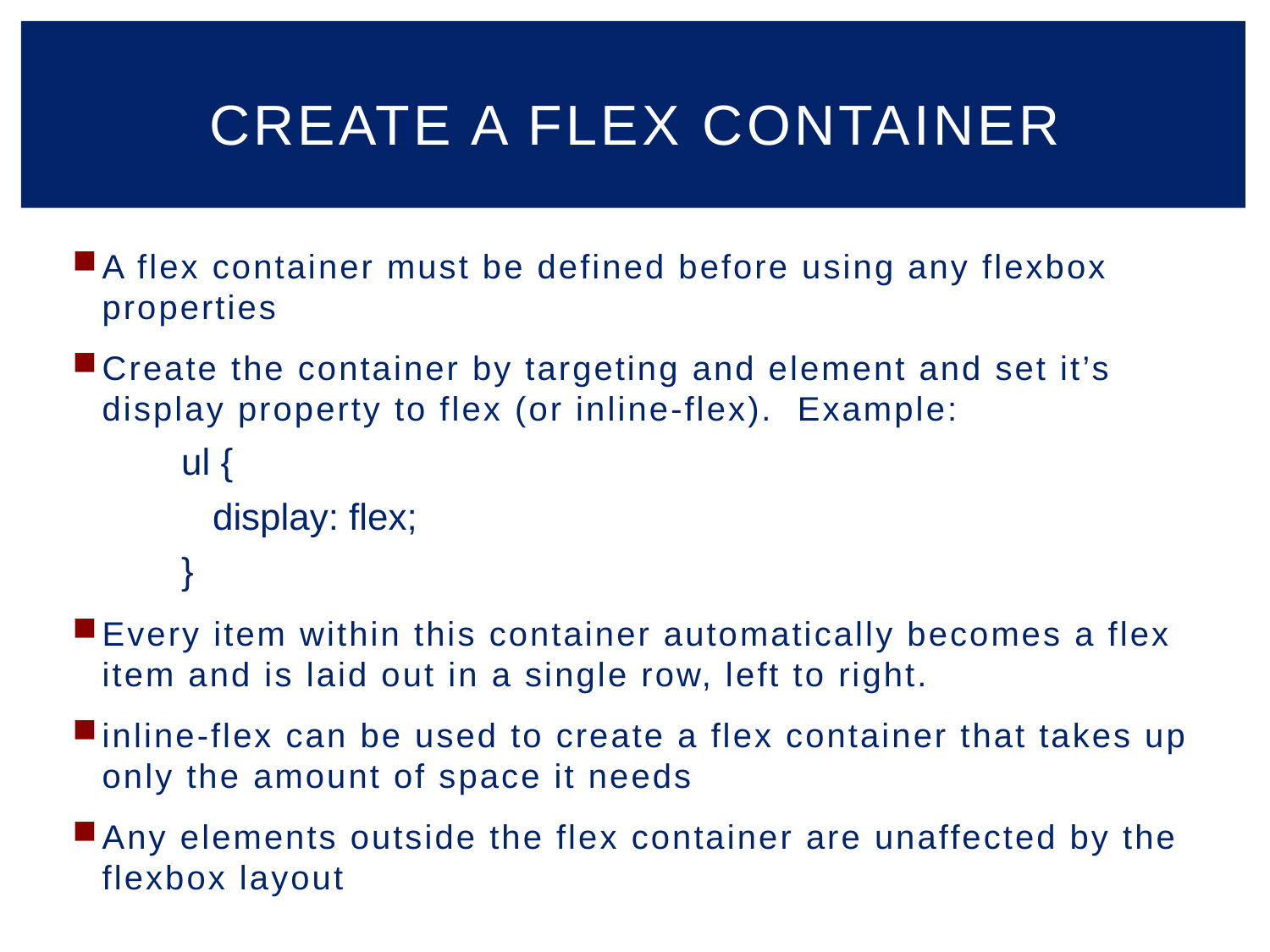

# Create a flex container
A flex container must be defined before using any flexbox properties
Create the container by targeting and element and set it’s display property to flex (or inline-flex).  Example:
ul {
   display: flex;
}
Every item within this container automatically becomes a flex item and is laid out in a single row, left to right.
inline-flex can be used to create a flex container that takes up only the amount of space it needs
Any elements outside the flex container are unaffected by the flexbox layout